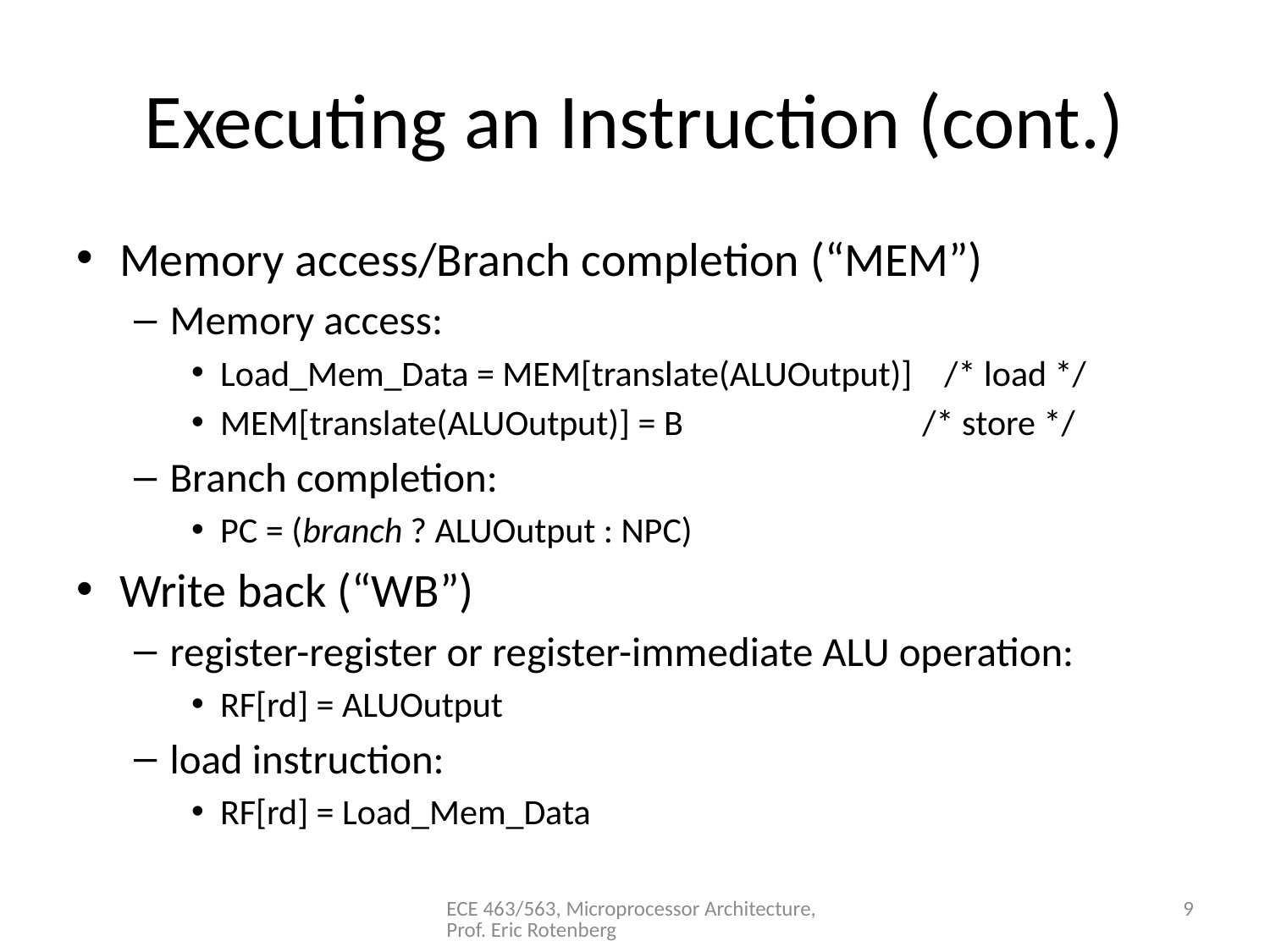

# Executing an Instruction (cont.)
Memory access/Branch completion (“MEM”)
Memory access:
Load_Mem_Data = MEM[translate(ALUOutput)]    /* load */
MEM[translate(ALUOutput)] = B	                     /* store */
Branch completion:
PC = (branch ? ALUOutput : NPC)
Write back (“WB”)
register-register or register-immediate ALU operation:
RF[rd] = ALUOutput
load instruction:
RF[rd] = Load_Mem_Data
ECE 463/563, Microprocessor Architecture, Prof. Eric Rotenberg
9